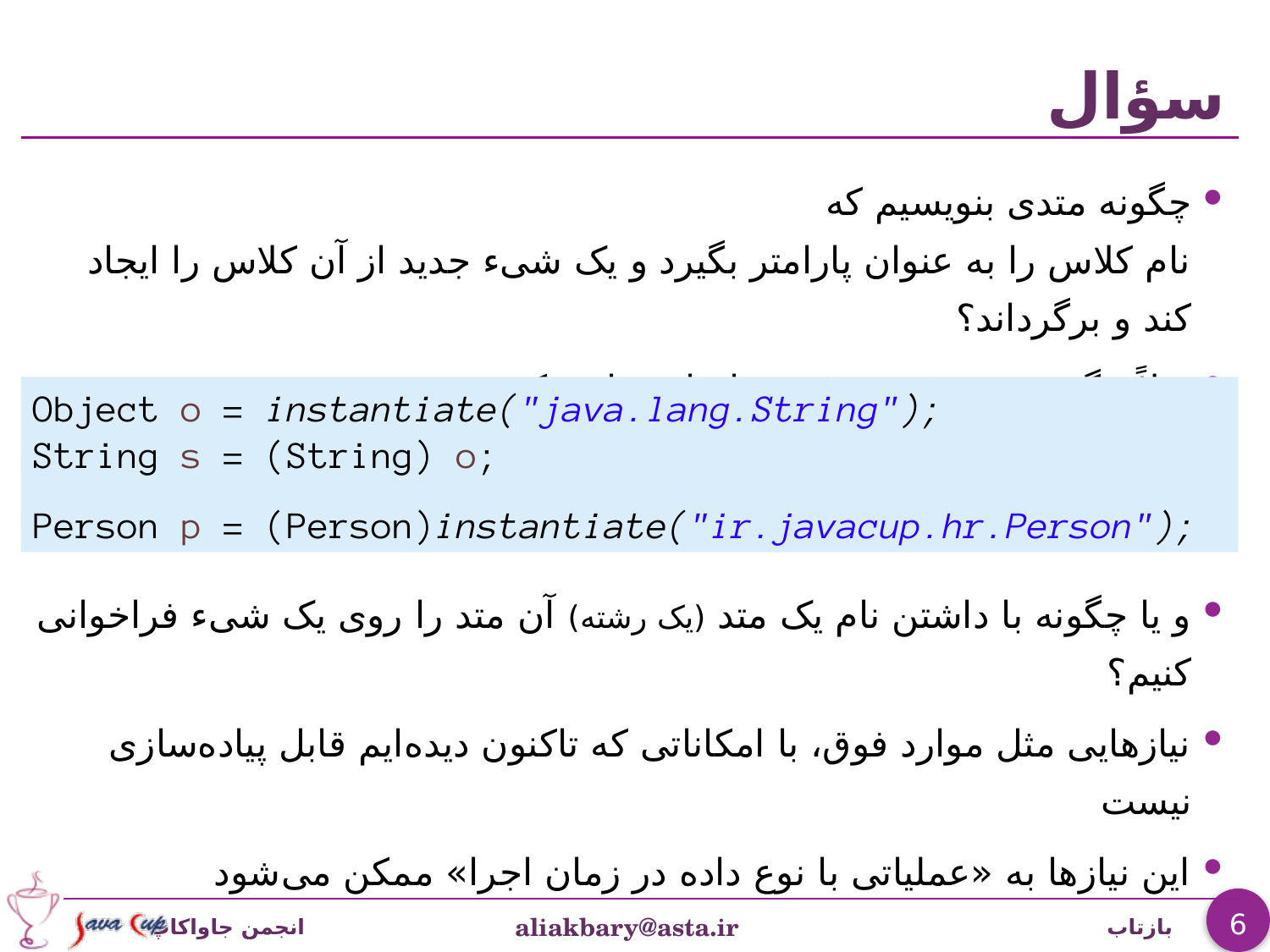

# سؤال
چگونه متدی بنویسیم که
نام کلاس را به عنوان پارامتر بگیرد و یک شیء جدید از آن کلاس را ایجاد کند و برگرداند؟
مثلاً چگونه متد instantiate را پیاده‌سازی کنیم:

و یا چگونه با داشتن نام یک متد (یک رشته) آن متد را روی یک شیء فراخوانی کنیم؟
نیازهایی مثل موارد فوق، با امکاناتی که تاکنون دیده‌ایم قابل پیاده‌سازی نیست
این نیازها به «عملیاتی با نوع داده در زمان اجرا» ممکن می‌شود
Object o = instantiate("java.lang.String");
String s = (String) o;

Person p = (Person)instantiate("ir.javacup.hr.Person");